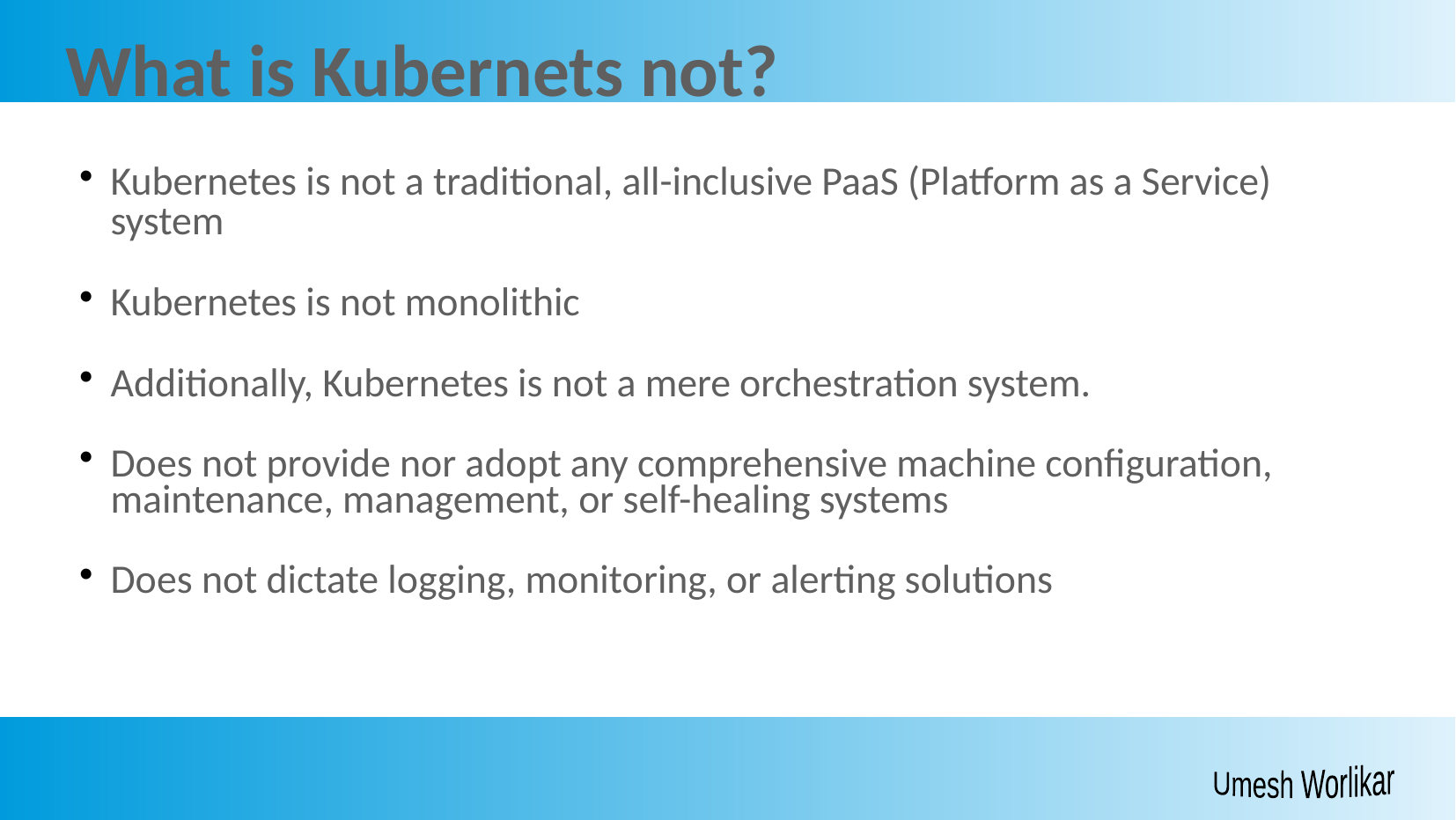

What is Kubernets not?
Kubernetes is not a traditional, all-inclusive PaaS (Platform as a Service) system
Kubernetes is not monolithic
Additionally, Kubernetes is not a mere orchestration system.
Does not provide nor adopt any comprehensive machine configuration, maintenance, management, or self-healing systems
Does not dictate logging, monitoring, or alerting solutions
Umesh Worlikar